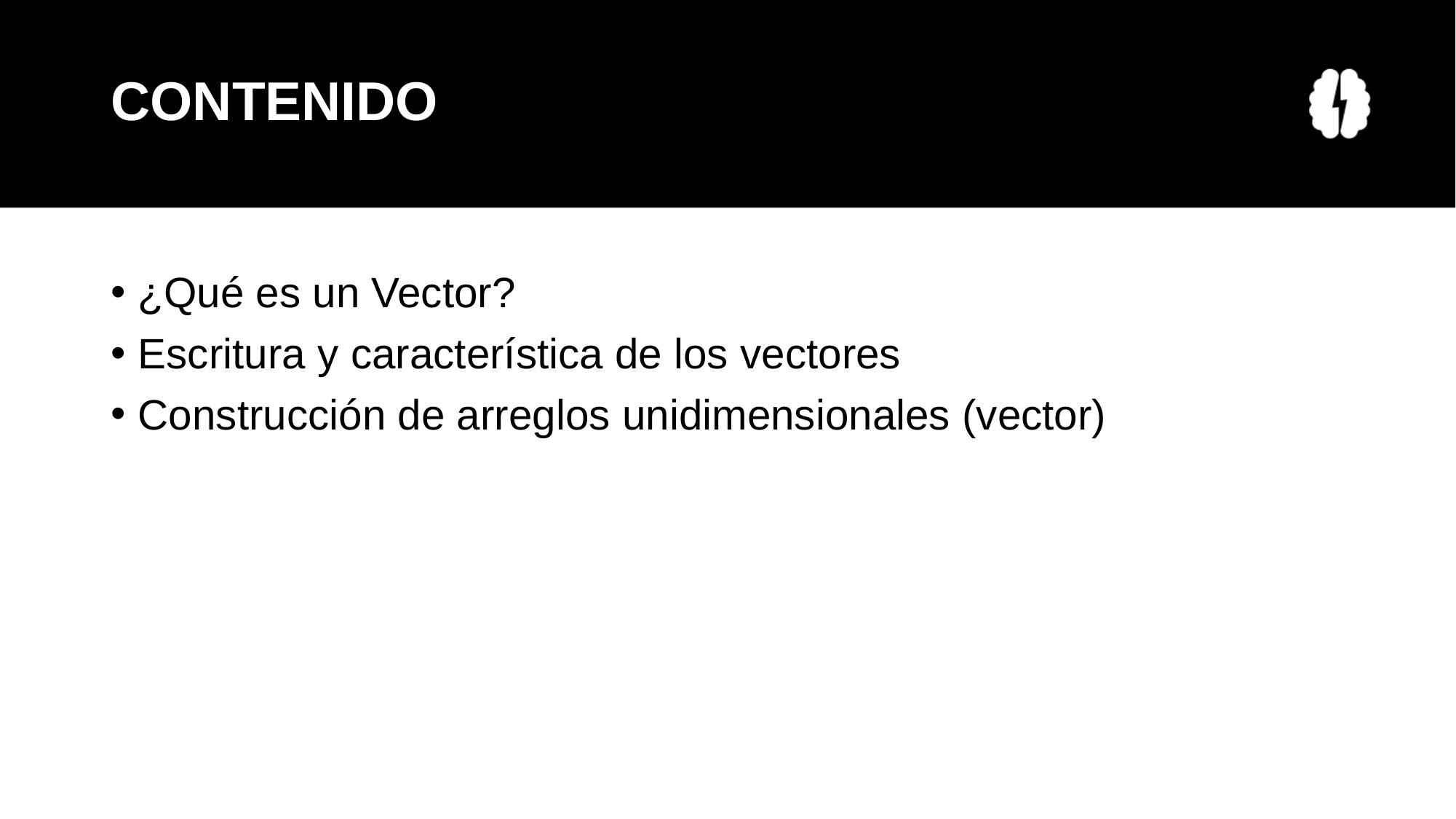

# CONTENIDO
¿Qué es un Vector?
Escritura y característica de los vectores
Construcción de arreglos unidimensionales (vector)